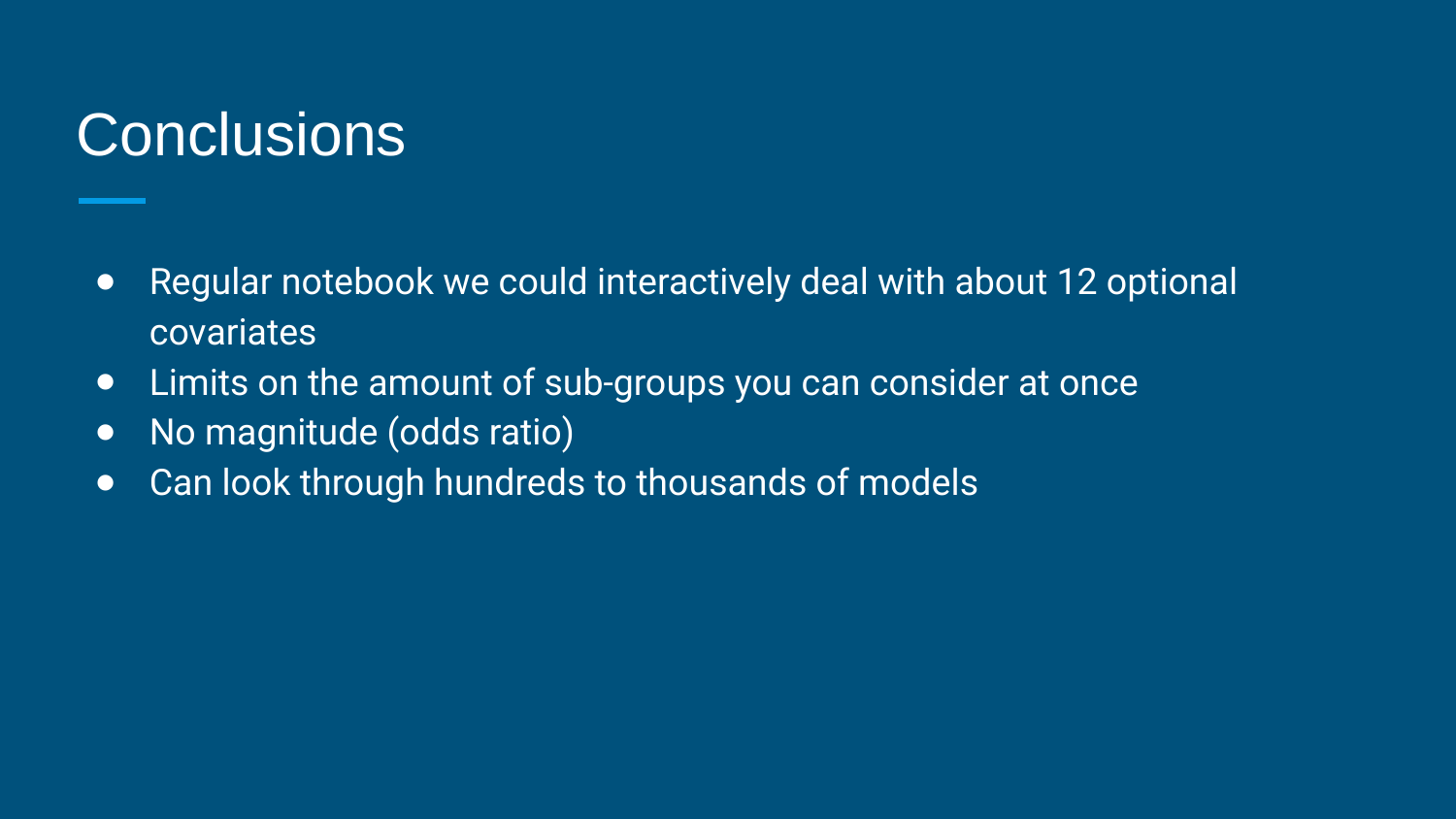

# Conclusions
Regular notebook we could interactively deal with about 12 optional covariates
Limits on the amount of sub-groups you can consider at once
No magnitude (odds ratio)
Can look through hundreds to thousands of models